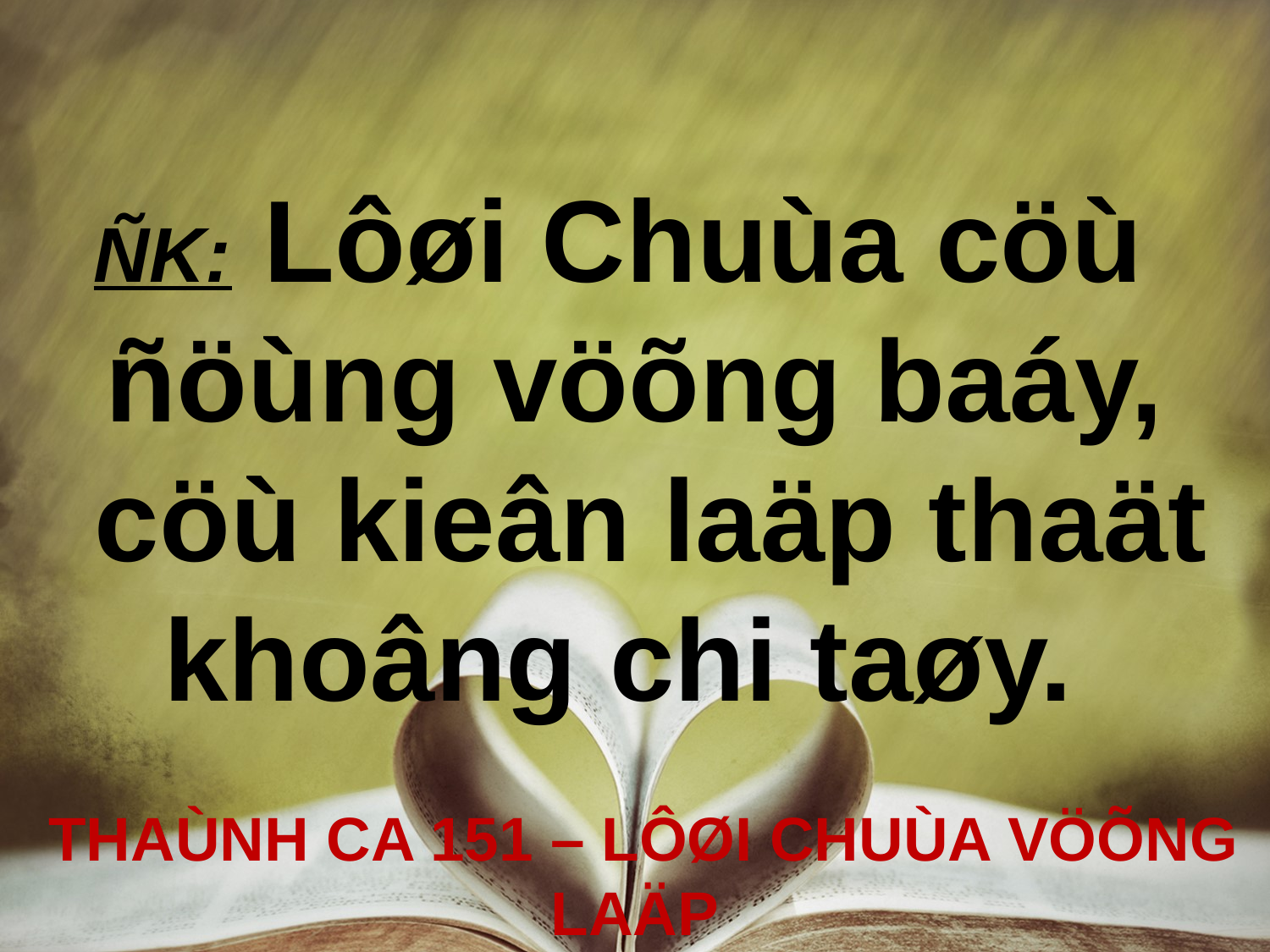

ÑK: Lôøi Chuùa cöù
ñöùng vöõng baáy,
 cöù kieân laäp thaät
khoâng chi taøy.
 THAÙNH CA 151 – LÔØI CHUÙA VÖÕNG LAÄP